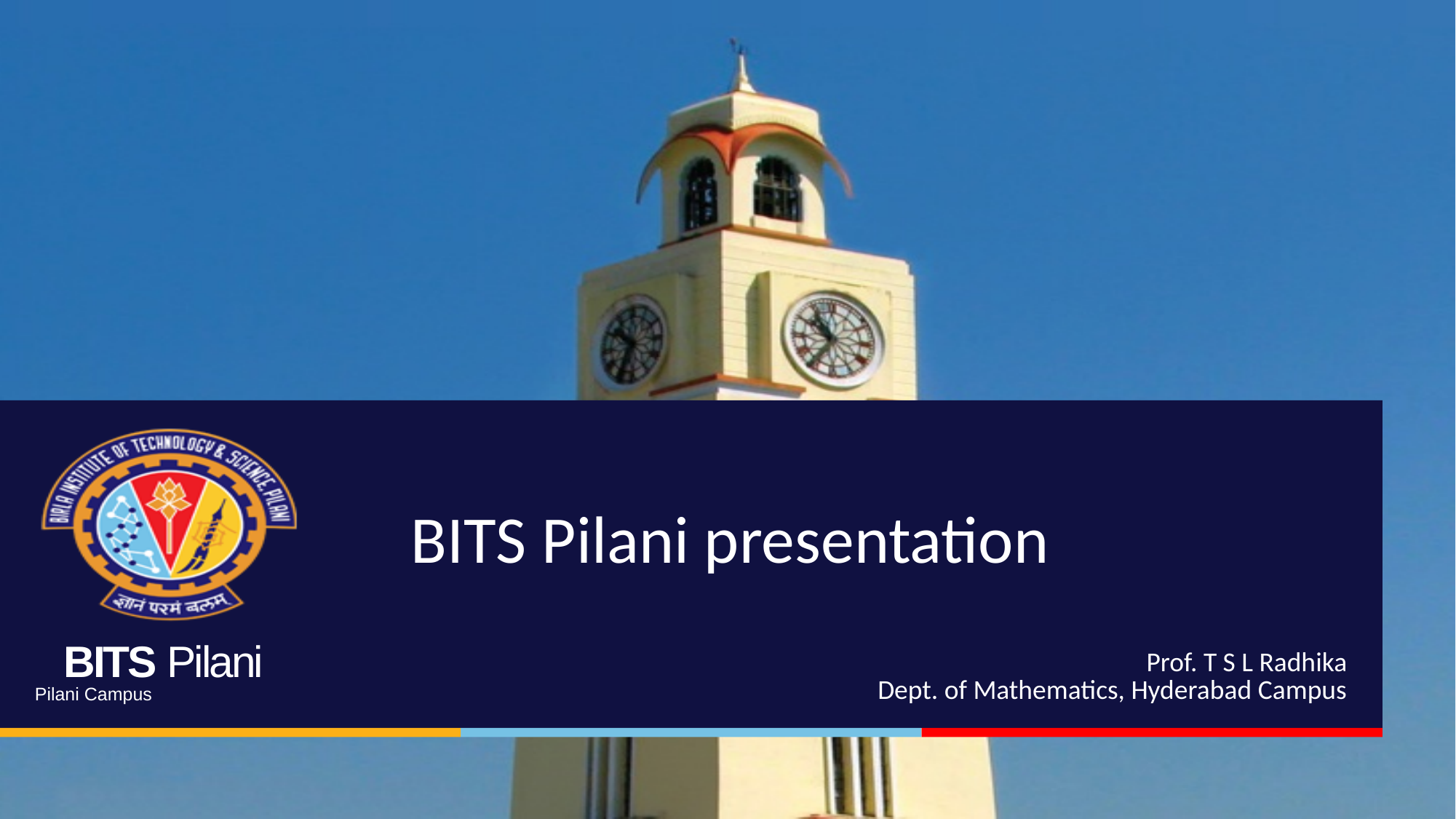

# BITS Pilani presentation
Prof. T S L Radhika
Dept. of Mathematics, Hyderabad Campus